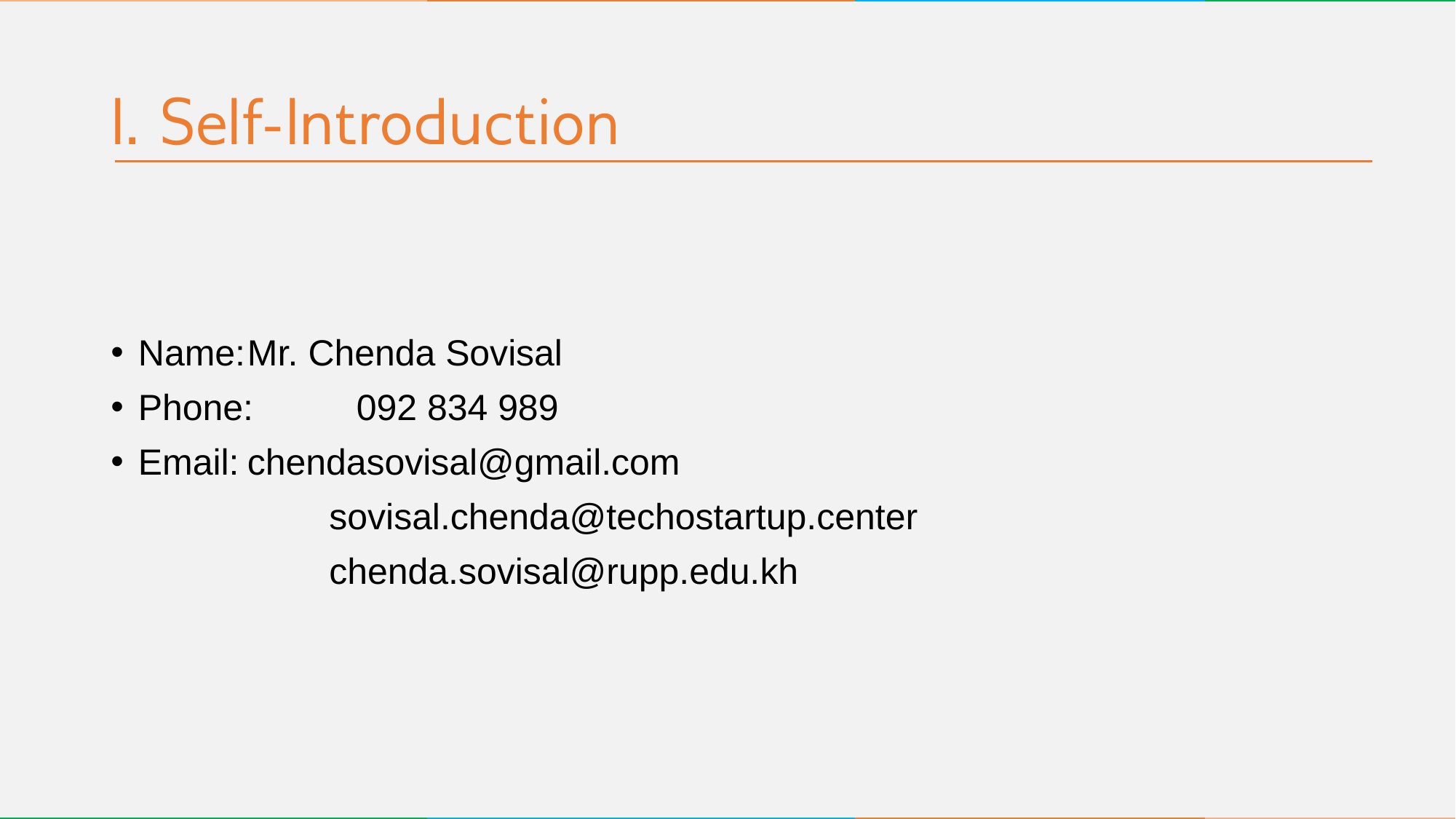

# I. Self-Introduction
Name:	Mr. Chenda Sovisal
Phone:	092 834 989
Email:	chendasovisal@gmail.com
		sovisal.chenda@techostartup.center
		chenda.sovisal@rupp.edu.kh